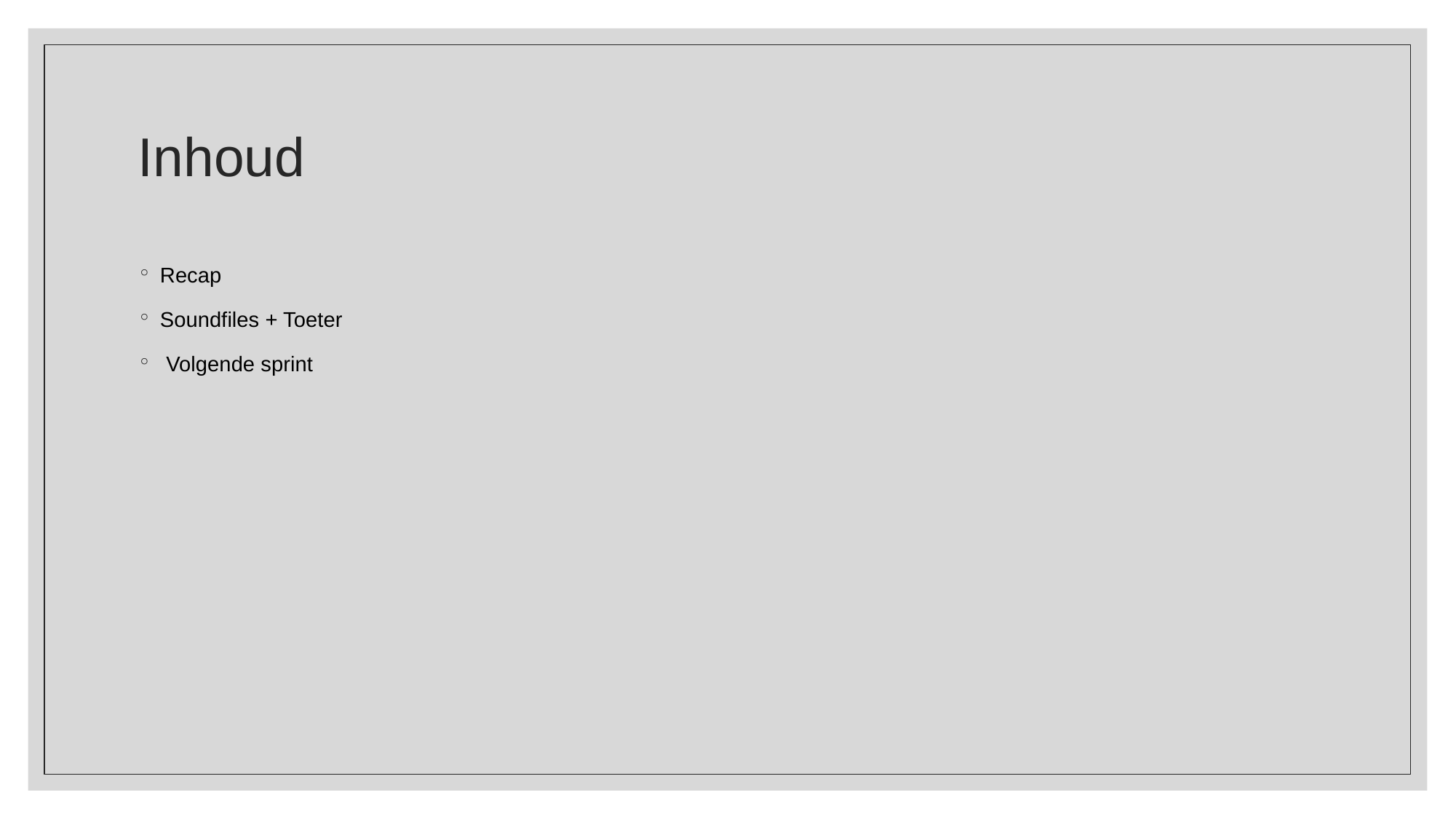

# Inhoud
Recap
Soundfiles + Toeter
 Volgende sprint